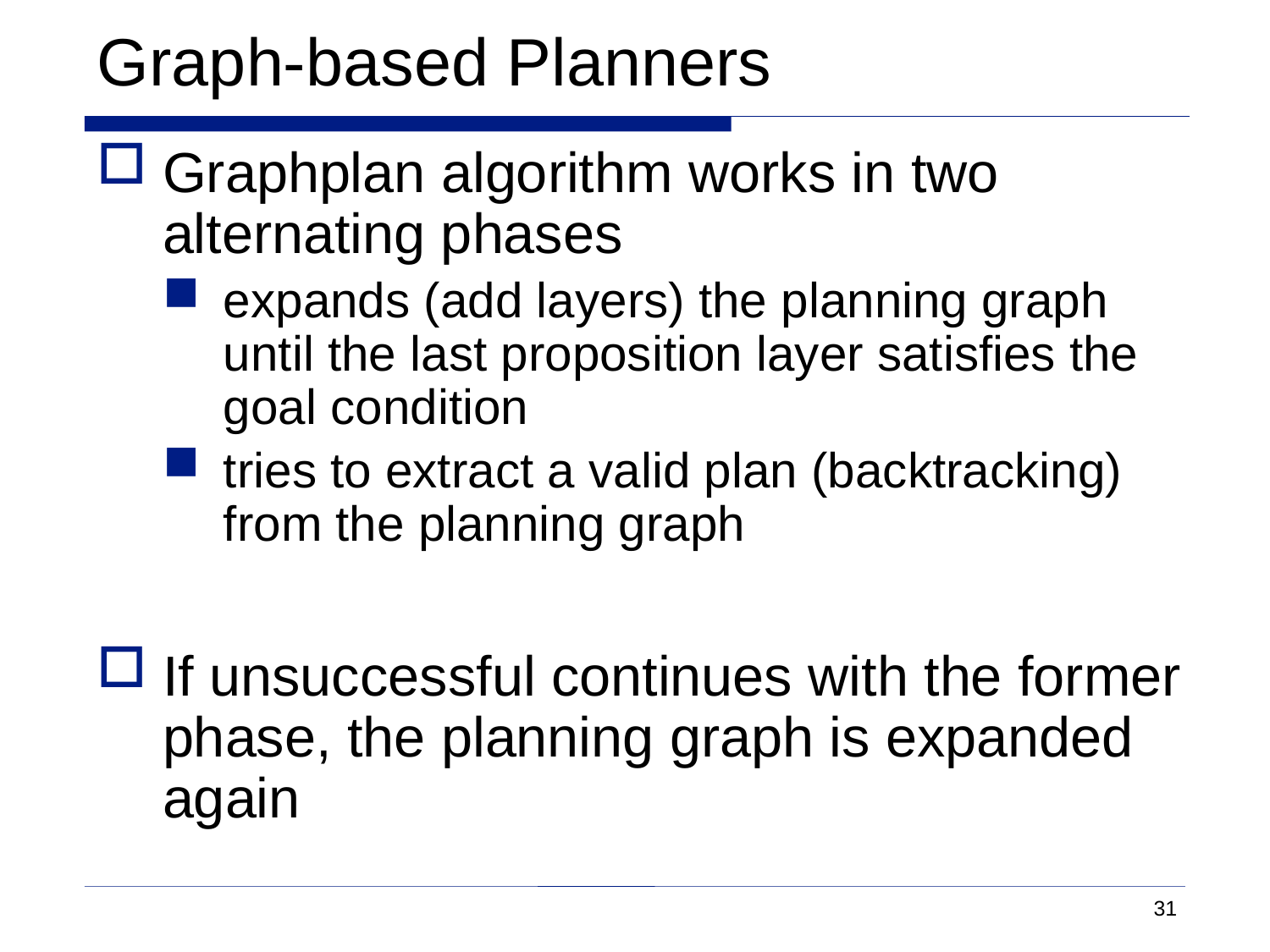

# Graph-based Planners
Graphplan algorithm works in two alternating phases
expands (add layers) the planning graph until the last proposition layer satisfies the goal condition
tries to extract a valid plan (backtracking) from the planning graph

If unsuccessful continues with the former phase, the planning graph is expanded again